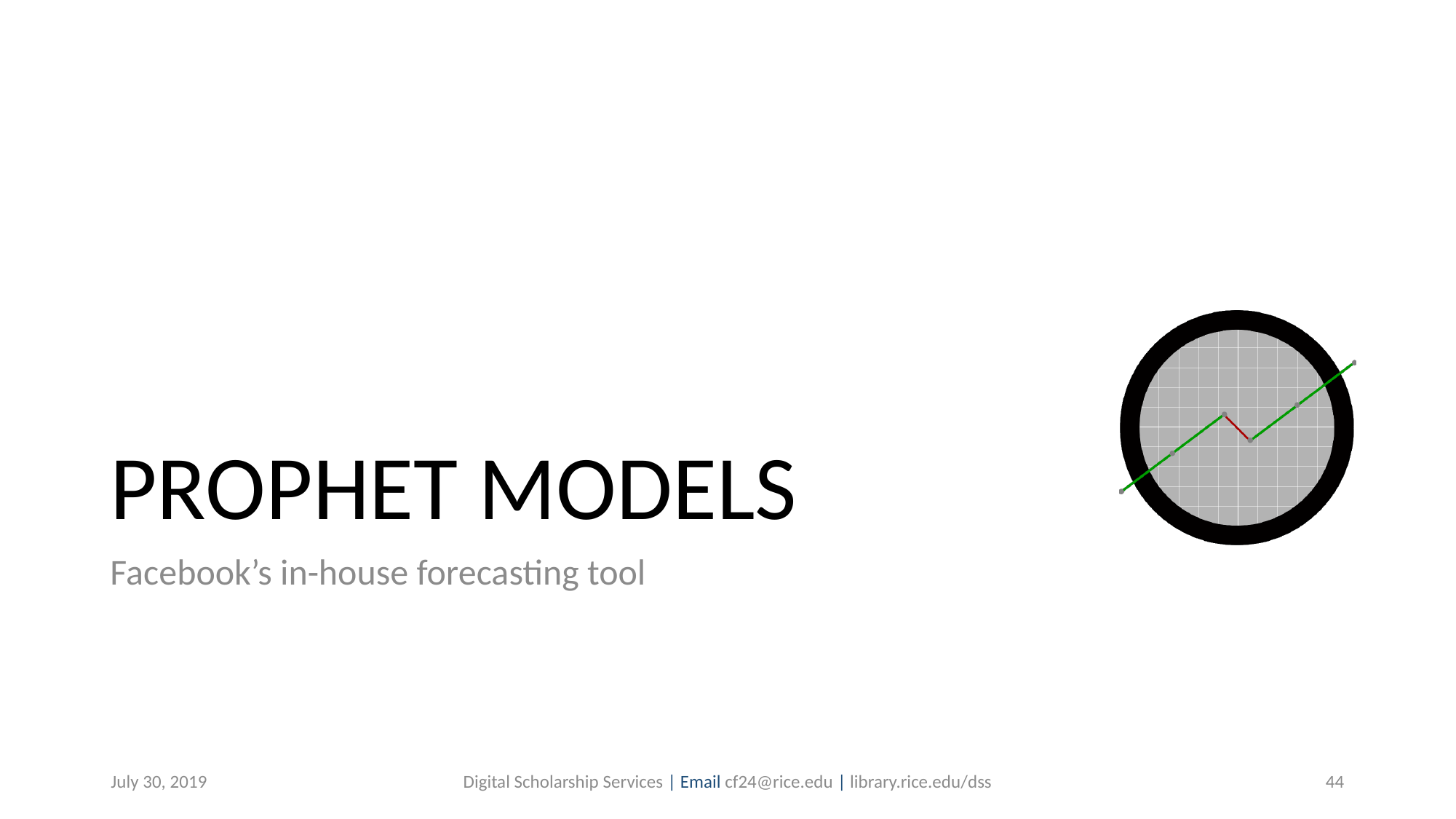

# PROPHET MODELS
Facebook’s in-house forecasting tool
July 30, 2019
Digital Scholarship Services | Email cf24@rice.edu | library.rice.edu/dss
44